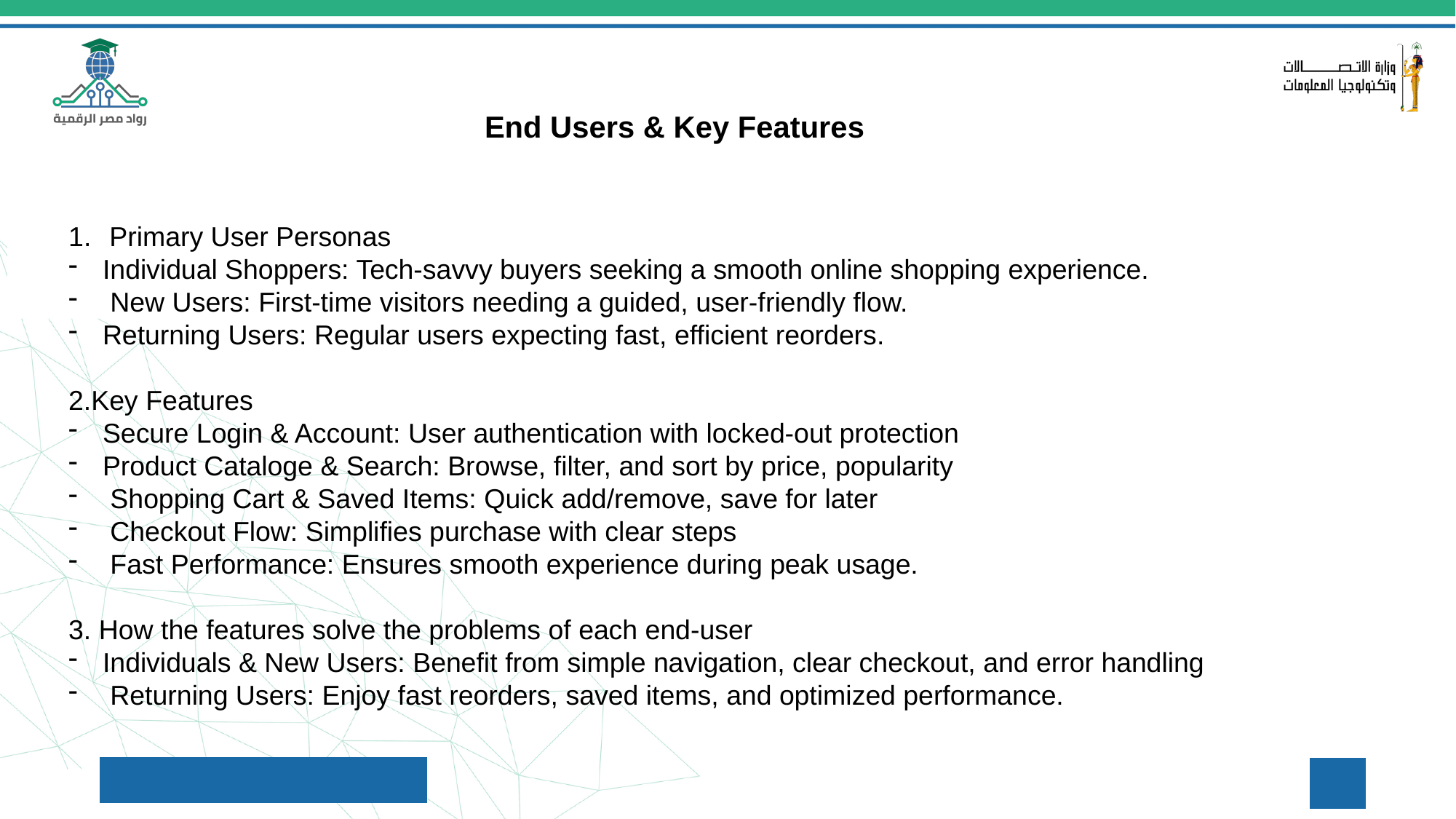

End Users & Key Features
Primary User Personas
Individual Shoppers: Tech-savvy buyers seeking a smooth online shopping experience.
 New Users: First-time visitors needing a guided, user-friendly flow.
Returning Users: Regular users expecting fast, efficient reorders.

2.Key Features
Secure Login & Account: User authentication with locked-out protection
Product Cataloge & Search: Browse, filter, and sort by price, popularity
 Shopping Cart & Saved Items: Quick add/remove, save for later
 Checkout Flow: Simplifies purchase with clear steps
 Fast Performance: Ensures smooth experience during peak usage.

3. How the features solve the problems of each end-user
Individuals & New Users: Benefit from simple navigation, clear checkout, and error handling
 Returning Users: Enjoy fast reorders, saved items, and optimized performance.